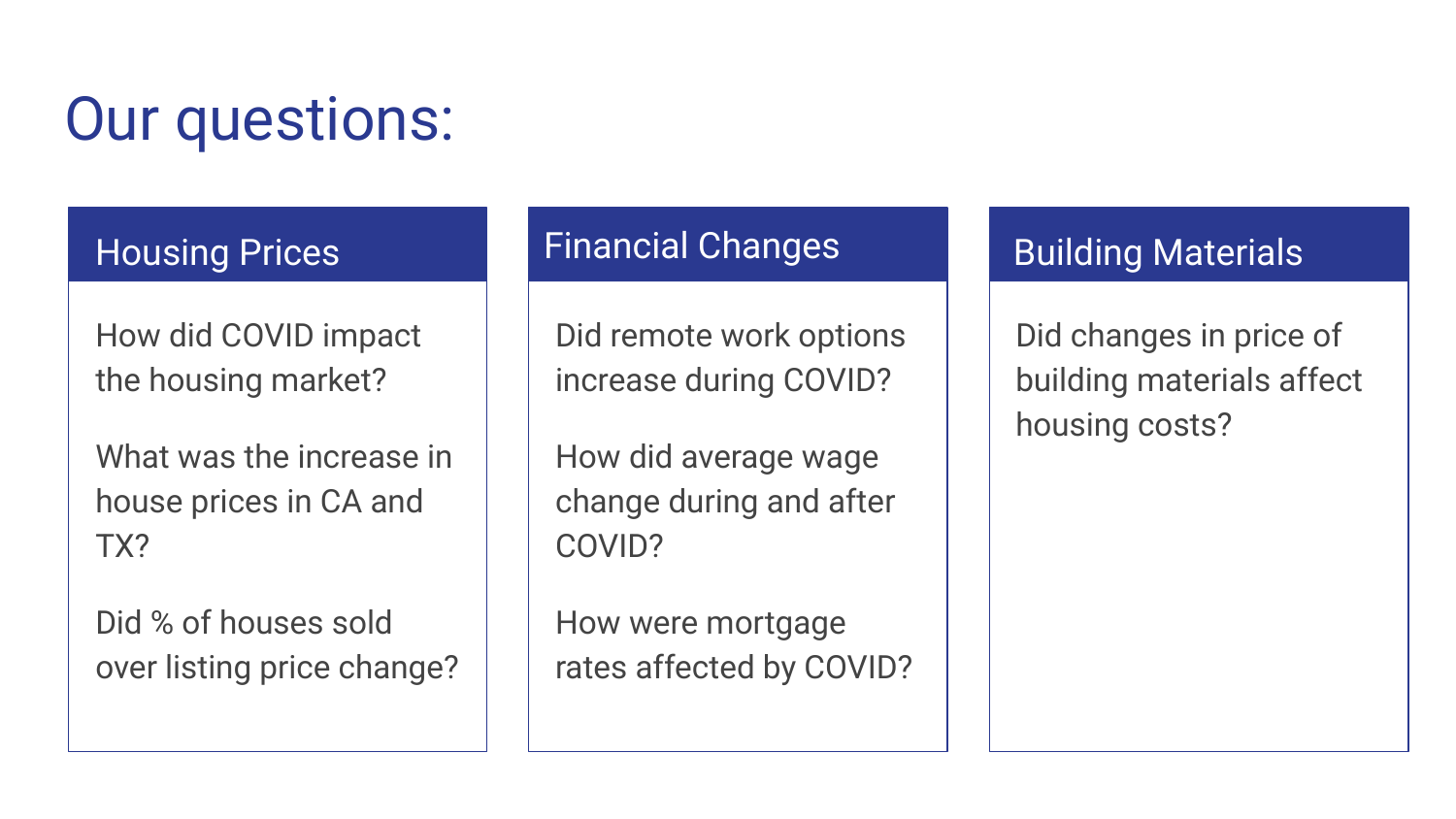

# Our questions:
Financial Changes

Housing Prices

Context

Building Materials
How did COVID impact the housing market?
What was the increase in house prices in CA and TX?
Did % of houses sold over listing price change?
Did remote work options increase during COVID?
How did average wage change during and after COVID?
How were mortgage rates affected by COVID?
Did changes in price of building materials affect housing costs?